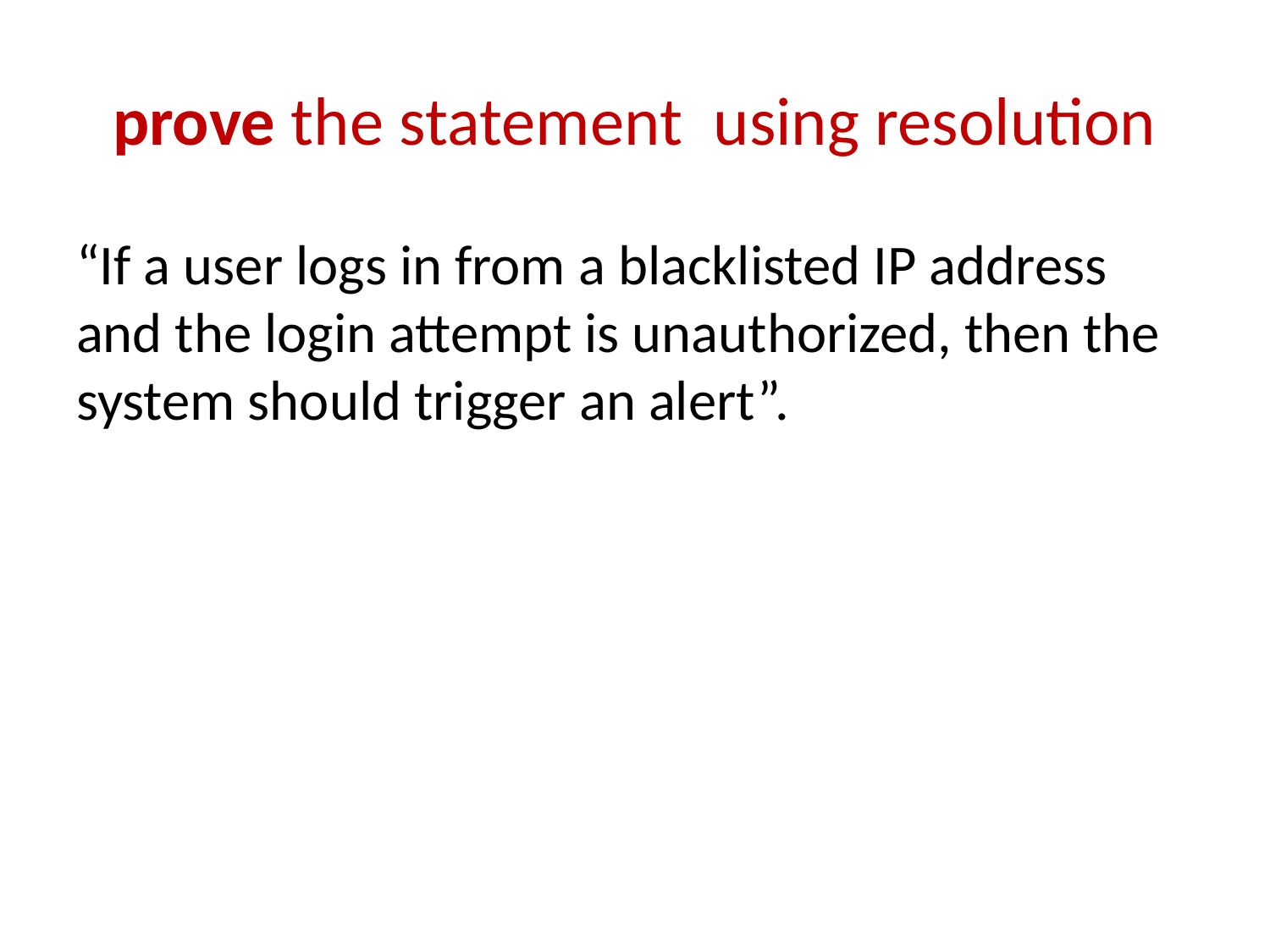

# prove the statement  using resolution
“If a user logs in from a blacklisted IP address and the login attempt is unauthorized, then the system should trigger an alert”.